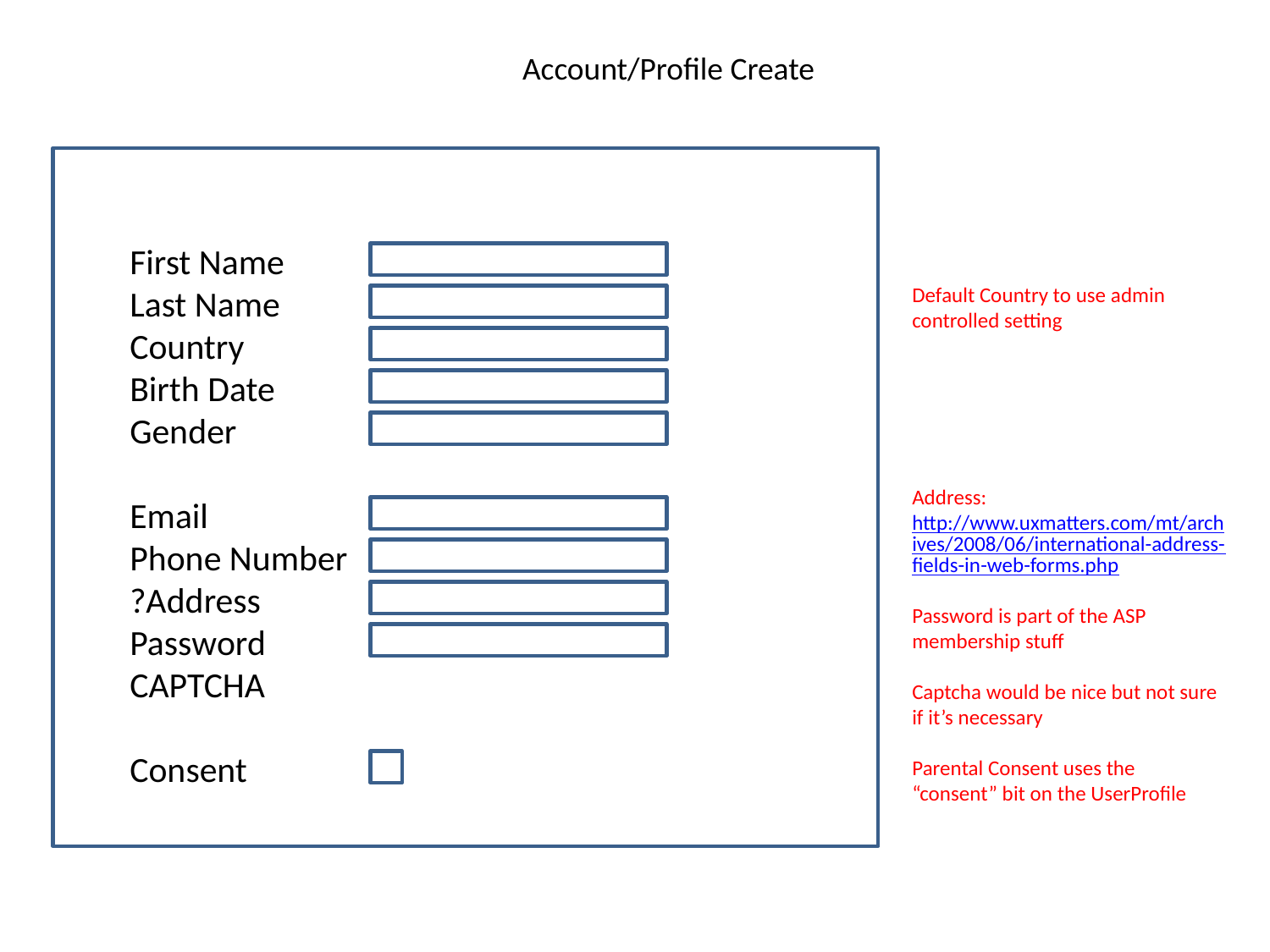

Account/Profile Create

First Name
Last Name
Country
Birth Date
Gender

Email
Phone Number
?Address
Password
CAPTCHA

Consent

Default Country to use admin controlled setting

Address:
http://www.uxmatters.com/mt/archives/2008/06/international-address-fields-in-web-forms.php

Password is part of the ASP membership stuff

Captcha would be nice but not sure if it’s necessary

Parental Consent uses the “consent” bit on the UserProfile